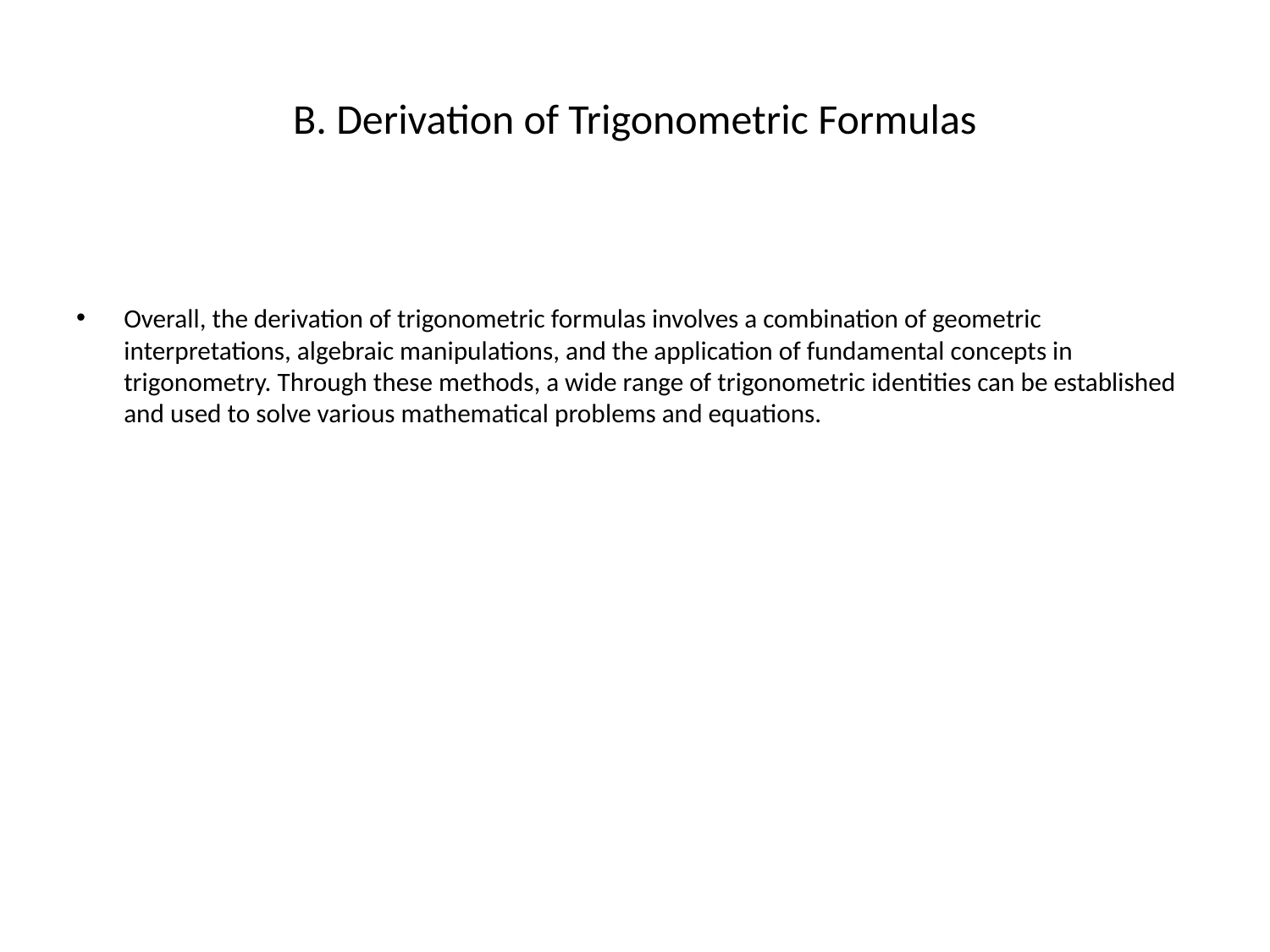

# B. Derivation of Trigonometric Formulas

Overall, the derivation of trigonometric formulas involves a combination of geometric interpretations, algebraic manipulations, and the application of fundamental concepts in trigonometry. Through these methods, a wide range of trigonometric identities can be established and used to solve various mathematical problems and equations.